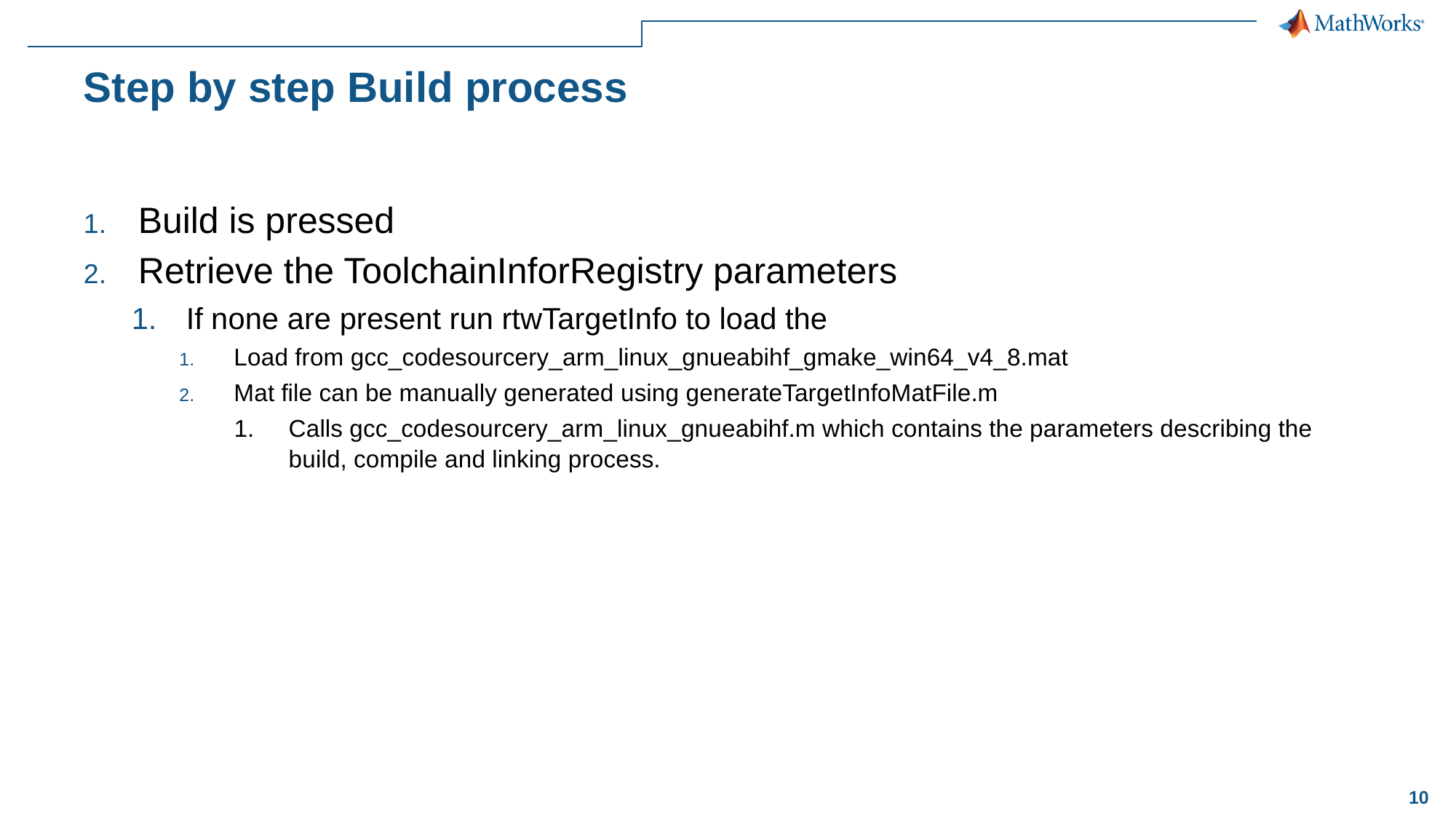

# Step by step Build process
Build is pressed
Retrieve the ToolchainInforRegistry parameters
If none are present run rtwTargetInfo to load the
Load from gcc_codesourcery_arm_linux_gnueabihf_gmake_win64_v4_8.mat
Mat file can be manually generated using generateTargetInfoMatFile.m
Calls gcc_codesourcery_arm_linux_gnueabihf.m which contains the parameters describing the build, compile and linking process.